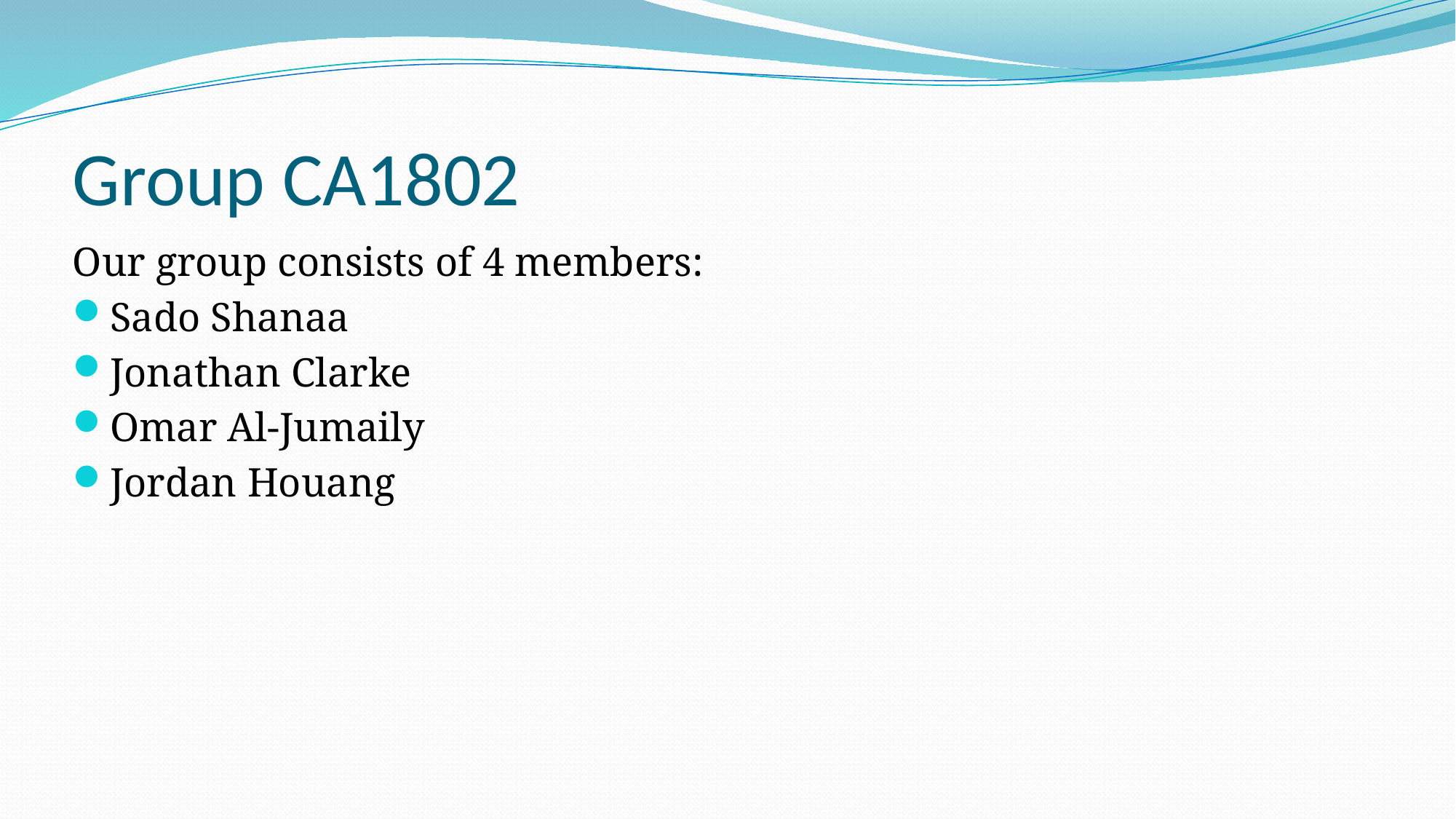

# Group CA1802
Our group consists of 4 members:
Sado Shanaa
Jonathan Clarke
Omar Al-Jumaily
Jordan Houang